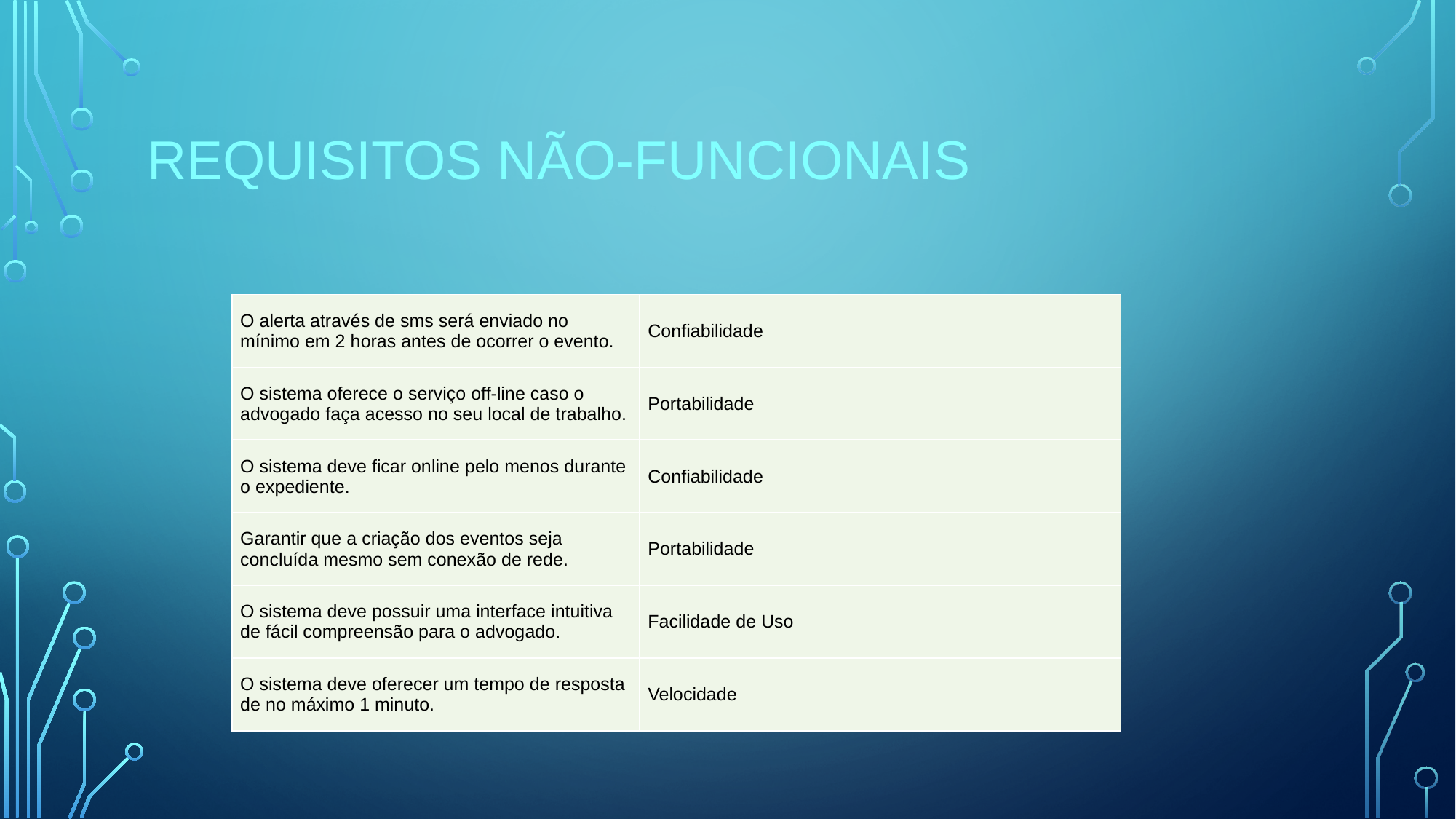

# Requisitos não-funcionais
| O alerta através de sms será enviado no mínimo em 2 horas antes de ocorrer o evento. | Confiabilidade |
| --- | --- |
| O sistema oferece o serviço off-line caso o advogado faça acesso no seu local de trabalho. | Portabilidade |
| O sistema deve ficar online pelo menos durante o expediente. | Confiabilidade |
| Garantir que a criação dos eventos seja concluída mesmo sem conexão de rede. | Portabilidade |
| O sistema deve possuir uma interface intuitiva de fácil compreensão para o advogado. | Facilidade de Uso |
| O sistema deve oferecer um tempo de resposta de no máximo 1 minuto. | Velocidade |